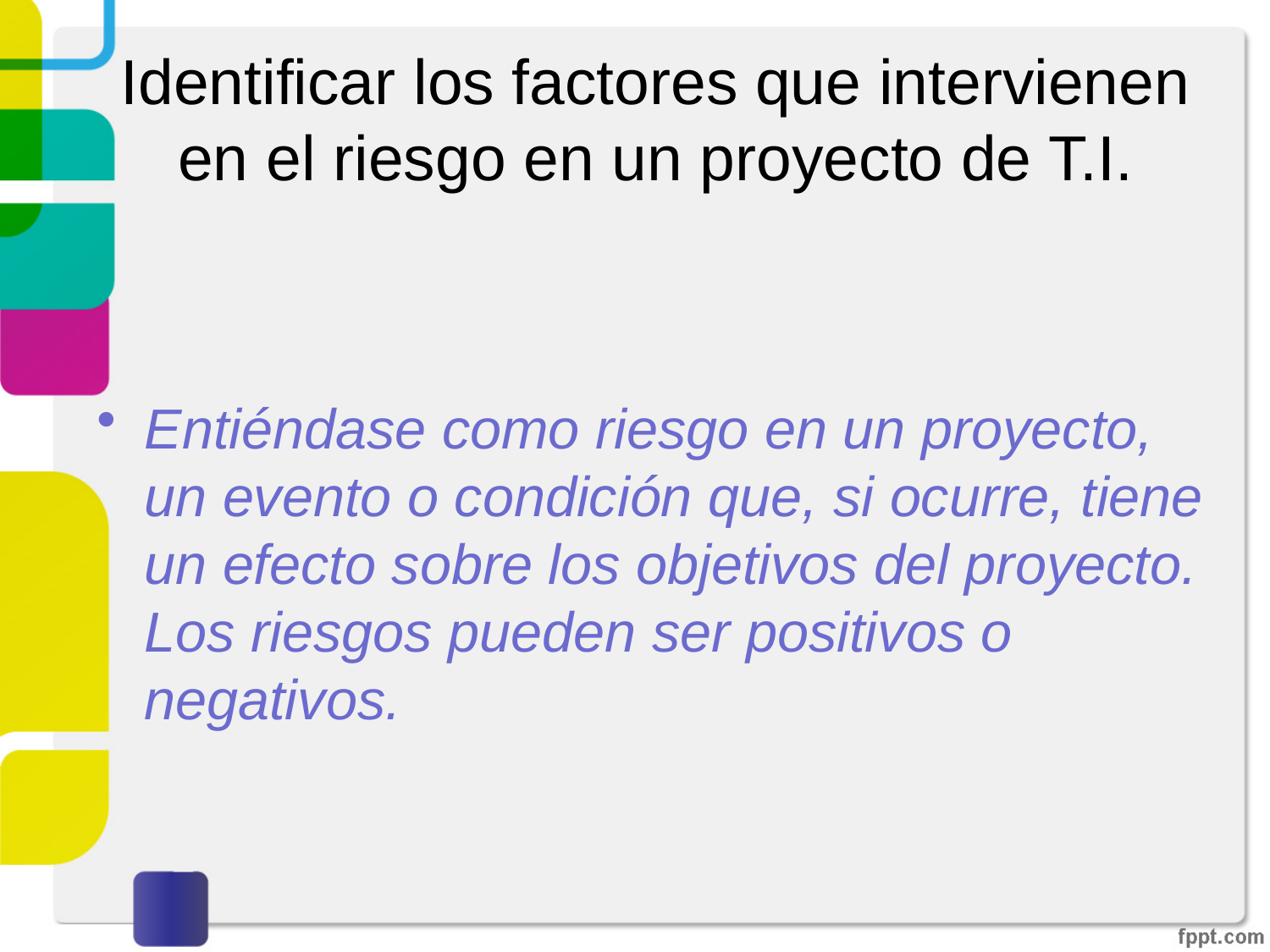

# Identificar los factores que intervienen en el riesgo en un proyecto de T.I.
Entiéndase como riesgo en un proyecto, un evento o condición que, si ocurre, tiene un efecto sobre los objetivos del proyecto. Los riesgos pueden ser positivos o negativos.